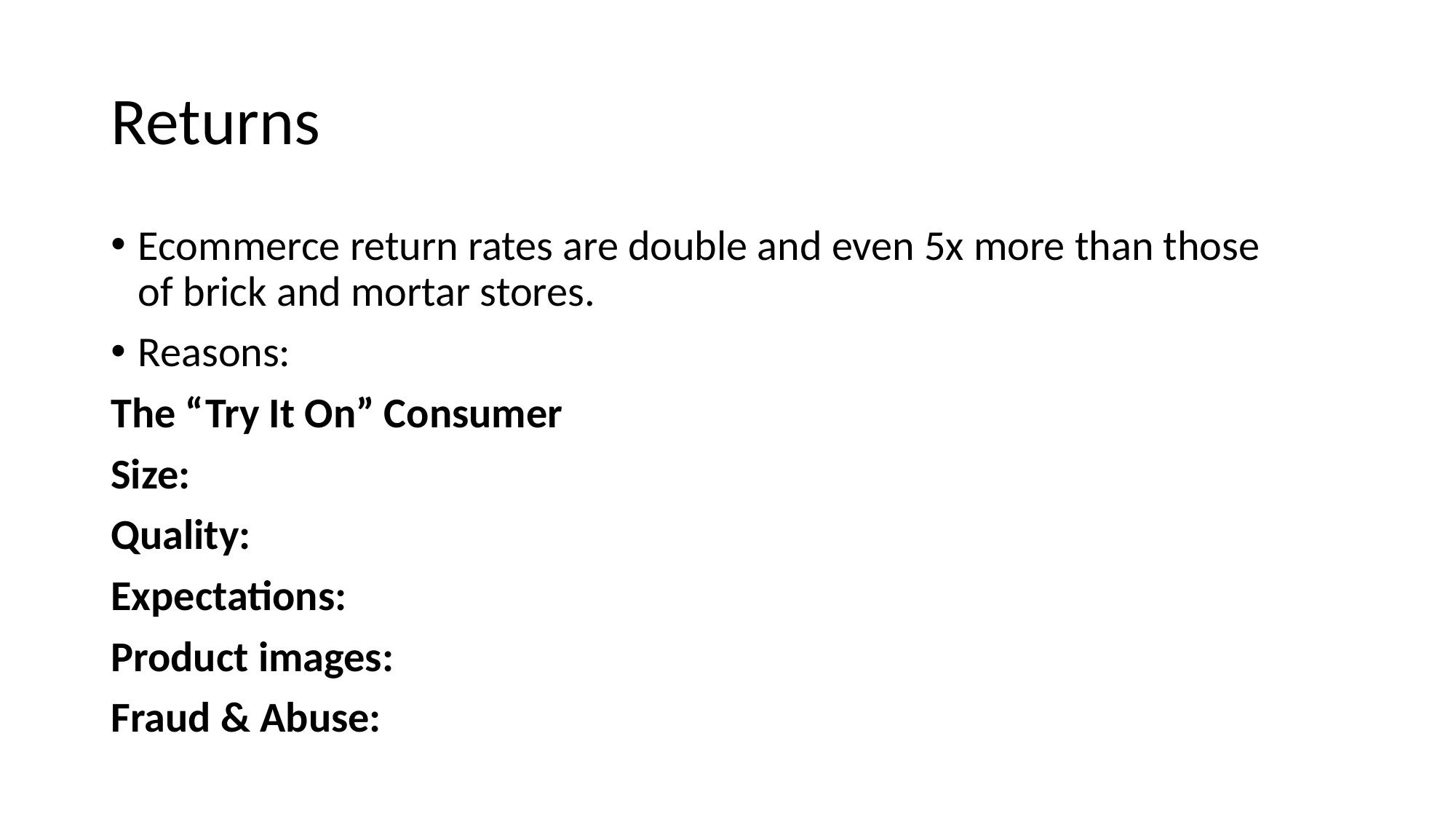

# Returns
Ecommerce return rates are double and even 5x more than those of brick and mortar stores.
Reasons:
The “Try It On” Consumer
Size:
Quality:
Expectations:
Product images:
Fraud & Abuse: